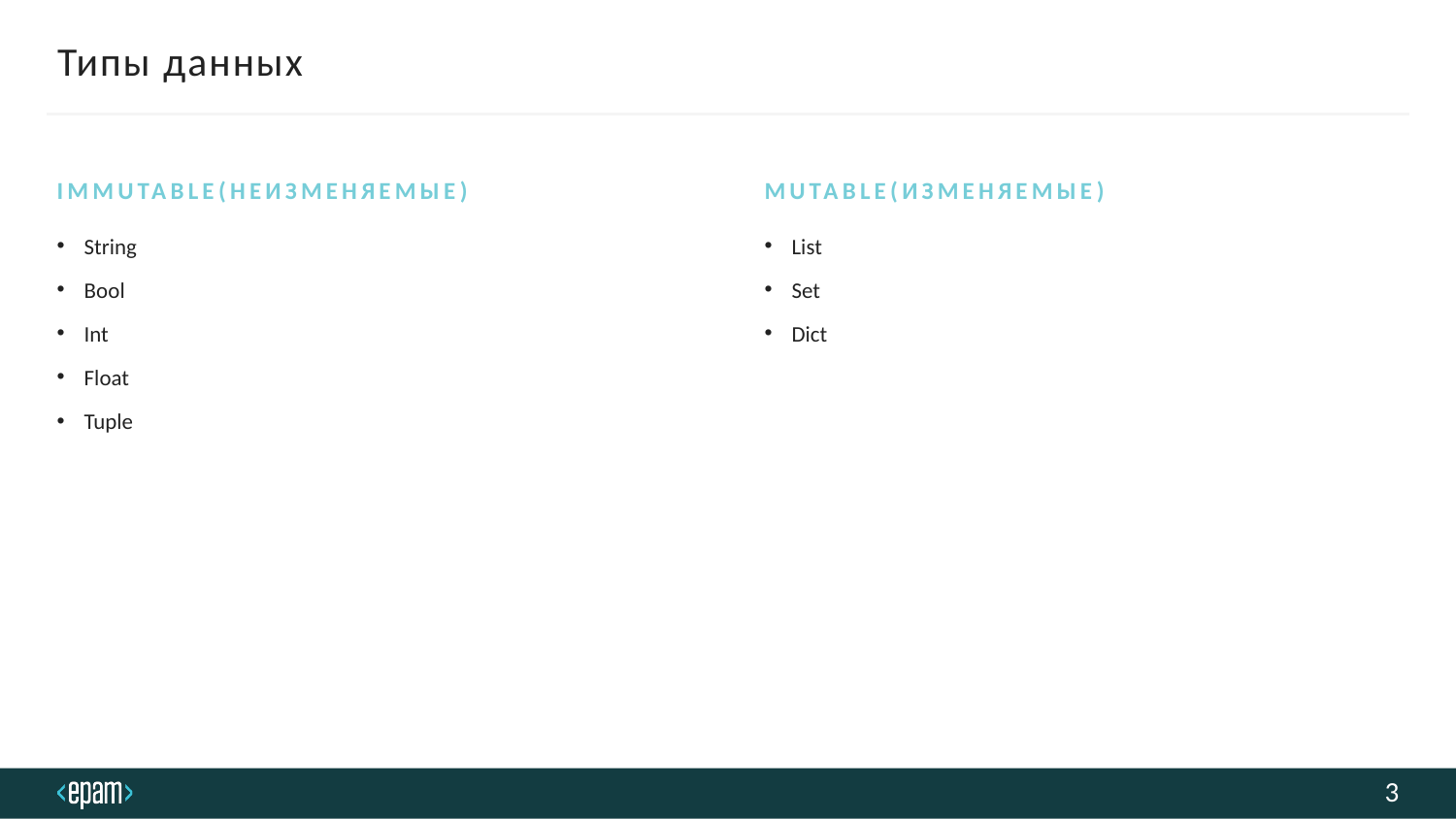

# Типы данных
Immutable(неизменяемые)
Mutable(изменяемые)
String
Bool
Int
Float
Tuple

List
Set
Dict

3